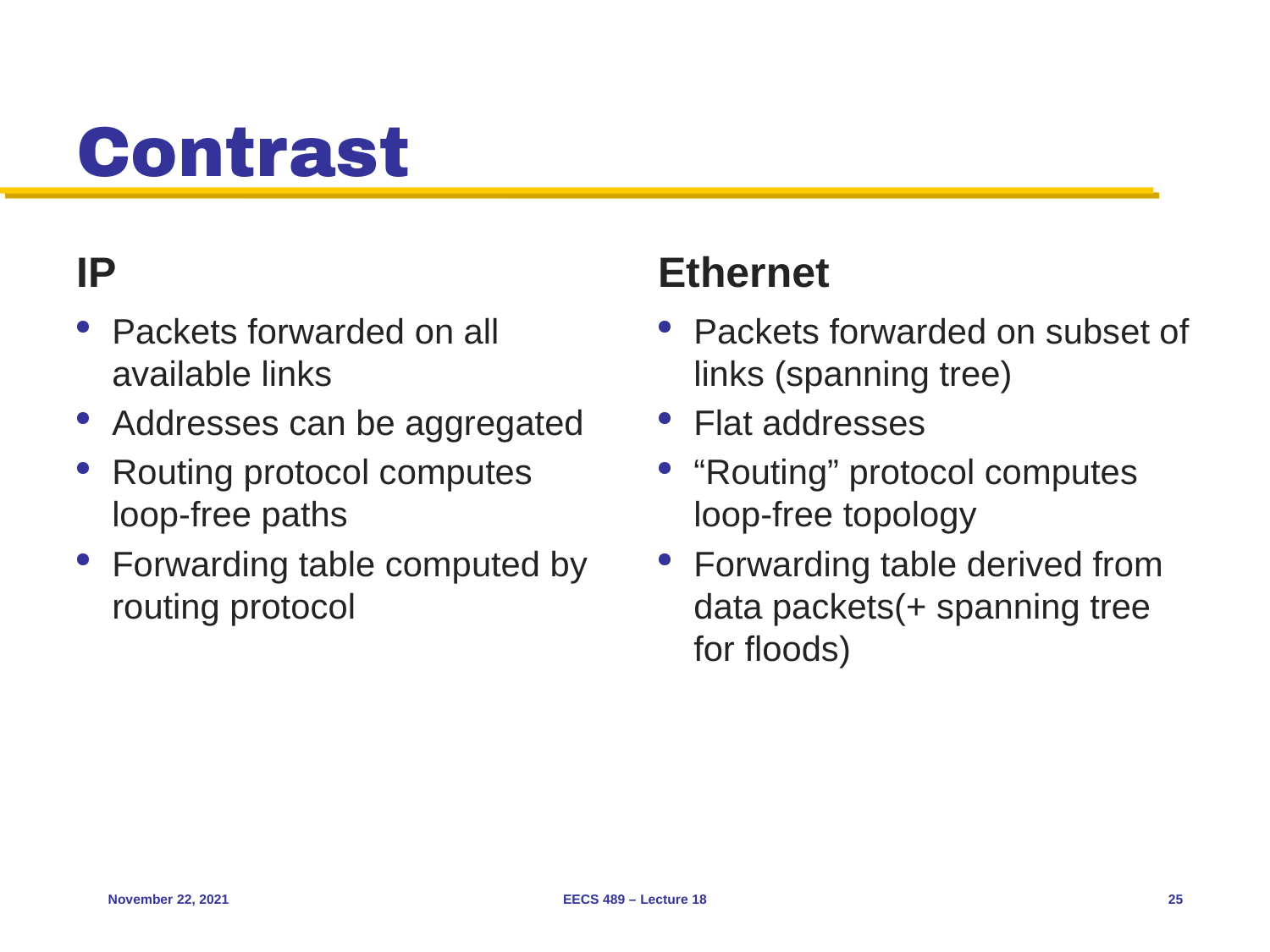

# Contrast
IP
Ethernet
Packets forwarded on all available links
Addresses can be aggregated
Routing protocol computes loop-free paths
Forwarding table computed by routing protocol
Packets forwarded on subset of links (spanning tree)
Flat addresses
“Routing” protocol computes loop-free topology
Forwarding table derived from data packets(+ spanning tree for floods)

November 22, 2021
EECS 489 – Lecture 18
25